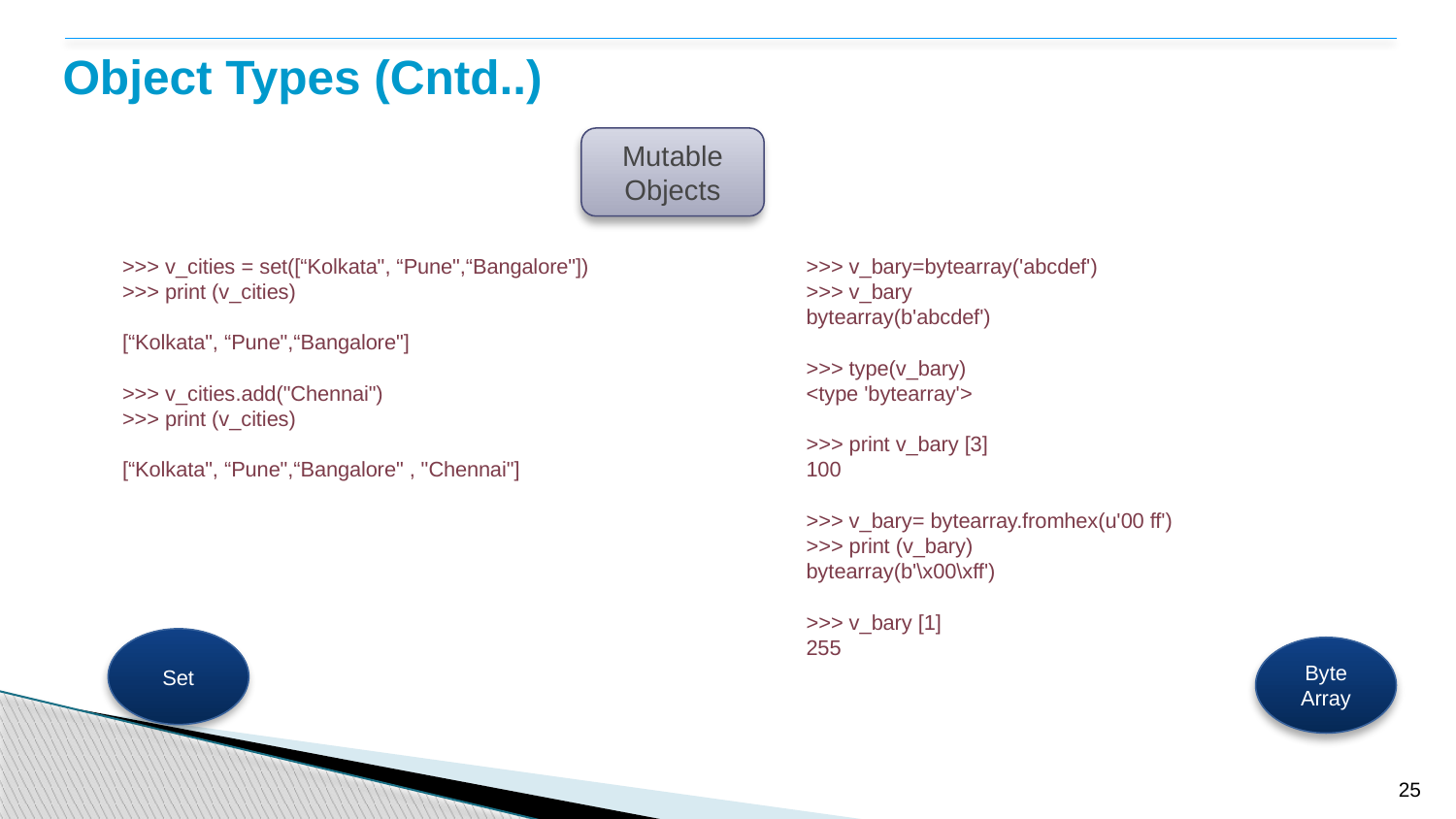

# Object Types (Cntd..)
Mutable
Objects
>>> v_bary=bytearray('abcdef')
>>> v_bary
bytearray(b'abcdef')

>>> type(v_bary)
<type 'bytearray'>

>>> print v_bary [3]
100

>>> v_bary= bytearray.fromhex(u'00 ff')
>>> print (v_bary)
bytearray(b'\x00\xff')

>>> v_bary [1]
255
>>> v_cities = set([“Kolkata", “Pune",“Bangalore"])
>>> print (v_cities)

[“Kolkata", “Pune",“Bangalore"]

>>> v_cities.add("Chennai")
>>> print (v_cities)

[“Kolkata", “Pune",“Bangalore" , "Chennai"]
Set
Byte Array
25